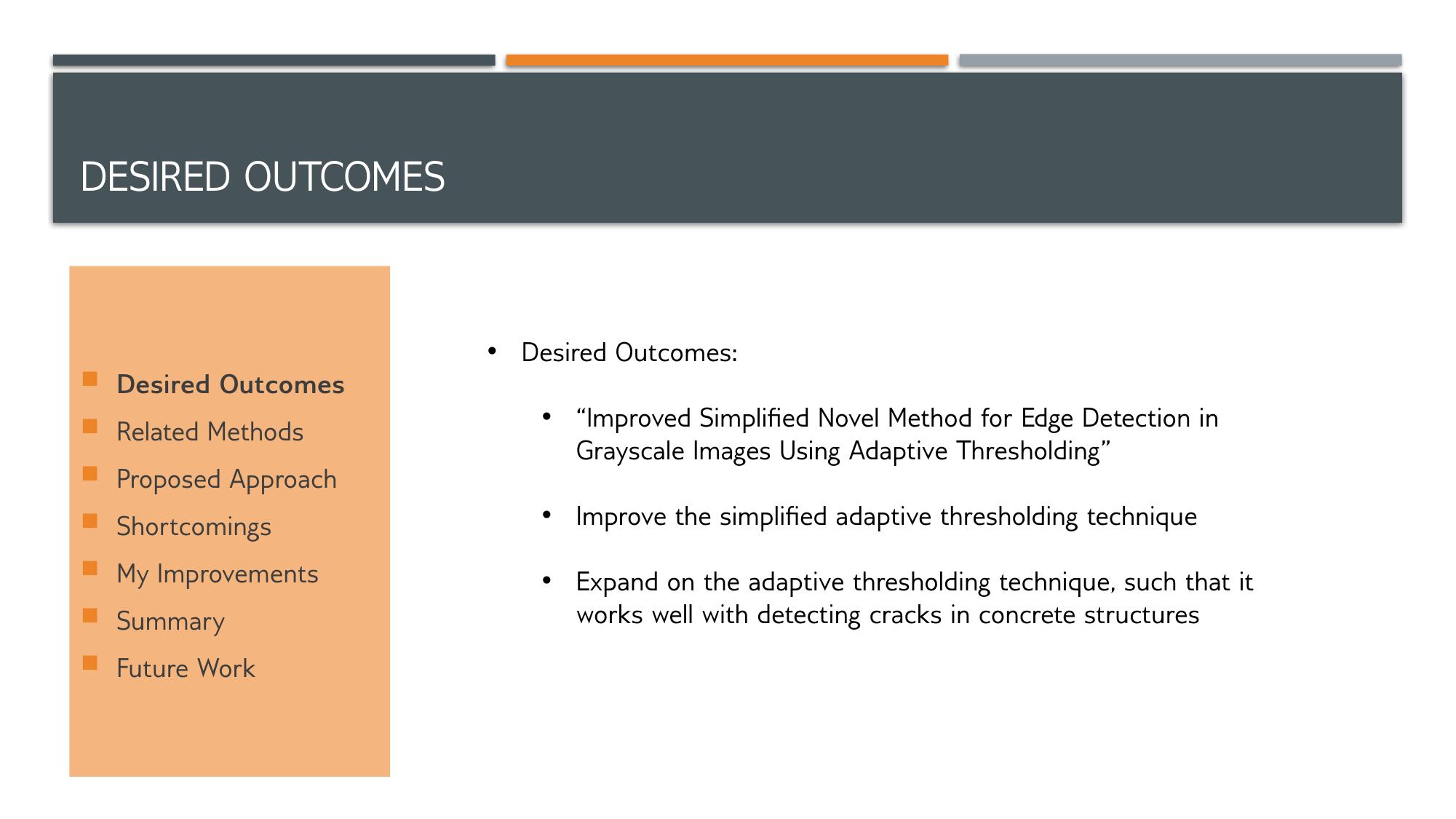

# Desired Outcomes

Desired Outcomes
Related Methods
Proposed Approach
Shortcomings
My Improvements
Summary
Future Work

Desired Outcomes:

“Improved Simplified Novel Method for Edge Detection in Grayscale Images Using Adaptive Thresholding”

Improve the simplified adaptive thresholding technique

Expand on the adaptive thresholding technique, such that it works well with detecting cracks in concrete structures